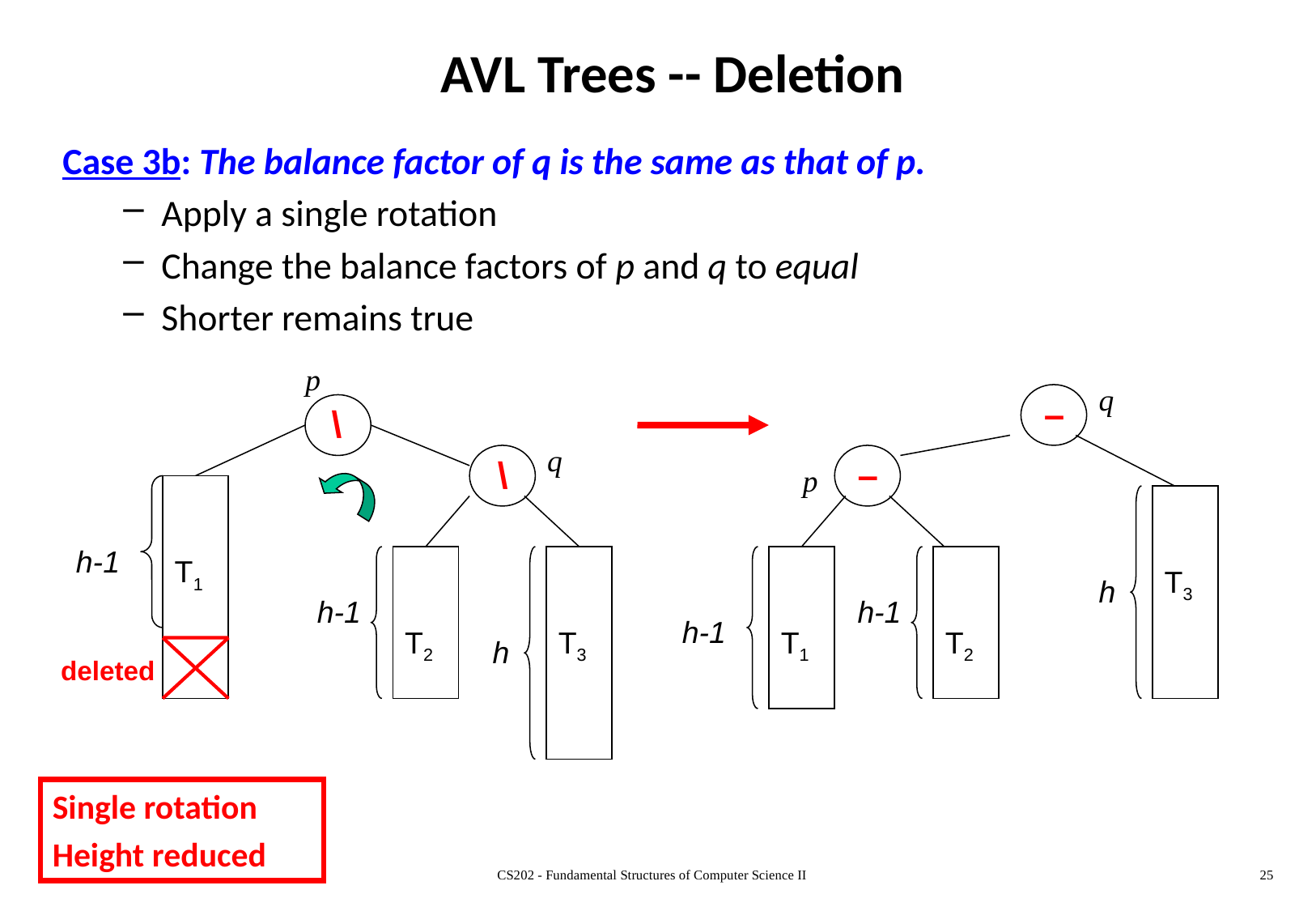

# AVL Trees -- Deletion
Case 3b: The balance factor of q is the same as that of p.
Apply a single rotation
Change the balance factors of p and q to equal
Shorter remains true

p

\

q

\

h-1
T1

h-1
T2
T3
h

deleted
q

–

–
p

T3
h
h-1
h-1
T1
T2
Single rotation
Height reduced
CS202 - Fundamental Structures of Computer Science II
25